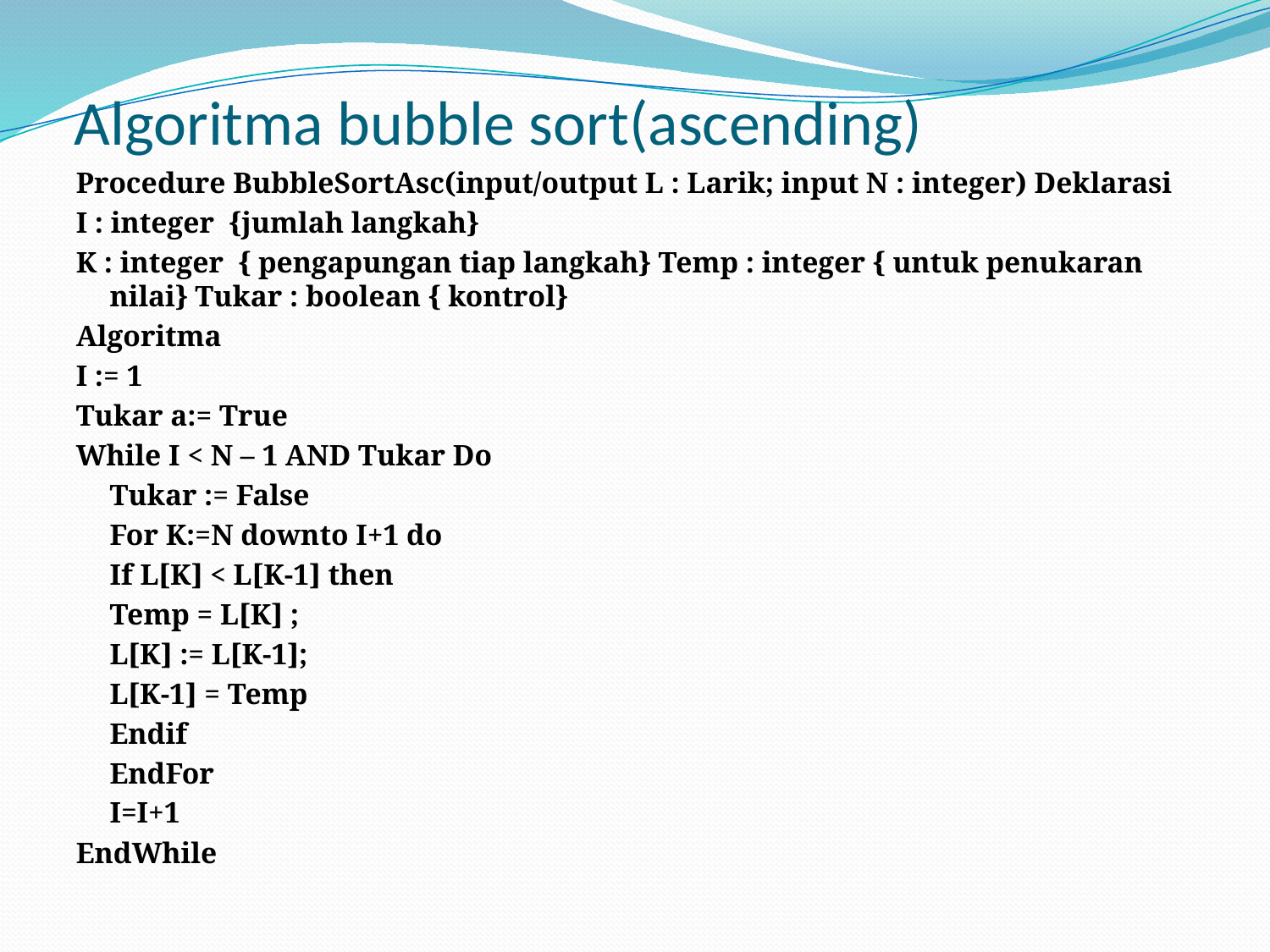

# Algoritma bubble sort(ascending)
Procedure BubbleSortAsc(input/output L : Larik; input N : integer) Deklarasi
I : integer  {jumlah langkah}
K : integer  { pengapungan tiap langkah} Temp : integer { untuk penukaran nilai} Tukar : boolean { kontrol}
Algoritma
I := 1
Tukar a:= True
While I < N – 1 AND Tukar Do
	Tukar := False
		For K:=N downto I+1 do
			If L[K] < L[K-1] then
				Temp = L[K] ;
				L[K] := L[K-1];
 				L[K-1] = Temp
			Endif
		EndFor
	I=I+1
EndWhile